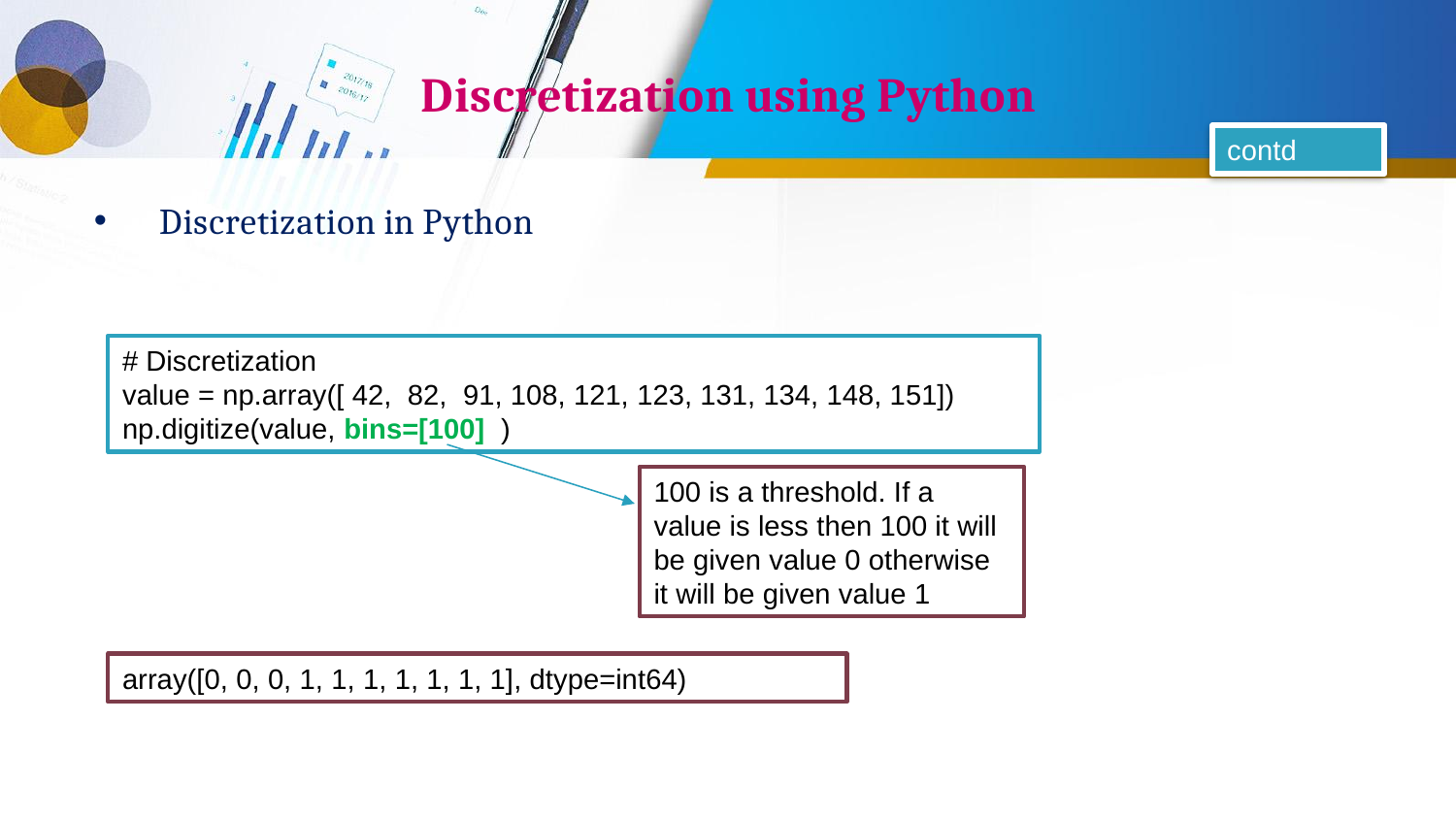

# Discretization using Python
contd
Discretization in Python

# Discretization
value = np.array([ 42,  82,  91, 108, 121, 123, 131, 134, 148, 151])
np.digitize(value, bins=[100]  )
100 is a threshold. If a value is less then 100 it will be given value 0 otherwise it will be given value 1
array([0, 0, 0, 1, 1, 1, 1, 1, 1, 1], dtype=int64)